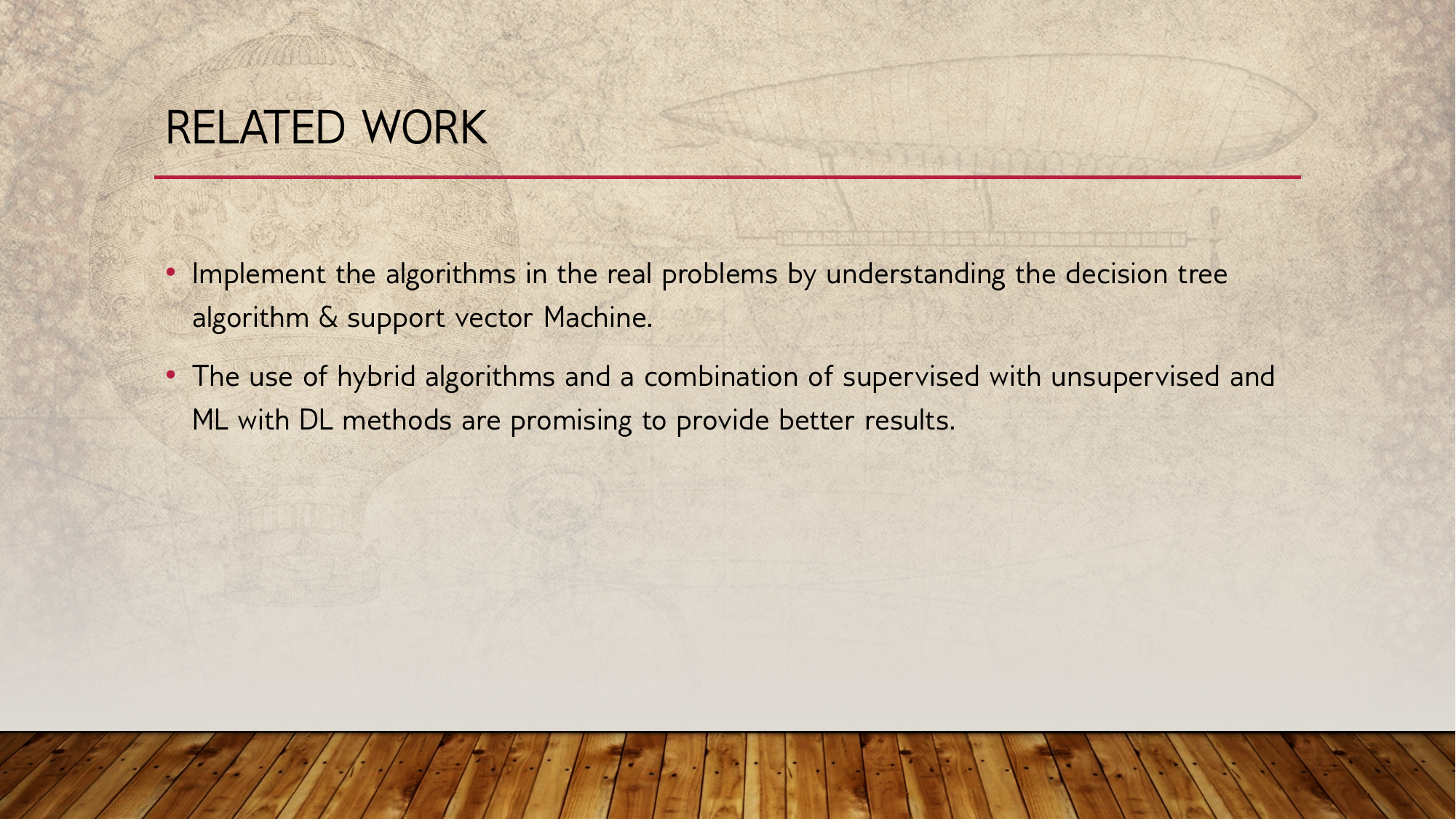

# Related work
Implement the algorithms in the real problems by understanding the decision tree algorithm & support vector Machine.
The use of hybrid algorithms and a combination of supervised with unsupervised and ML with DL methods are promising to provide better results.